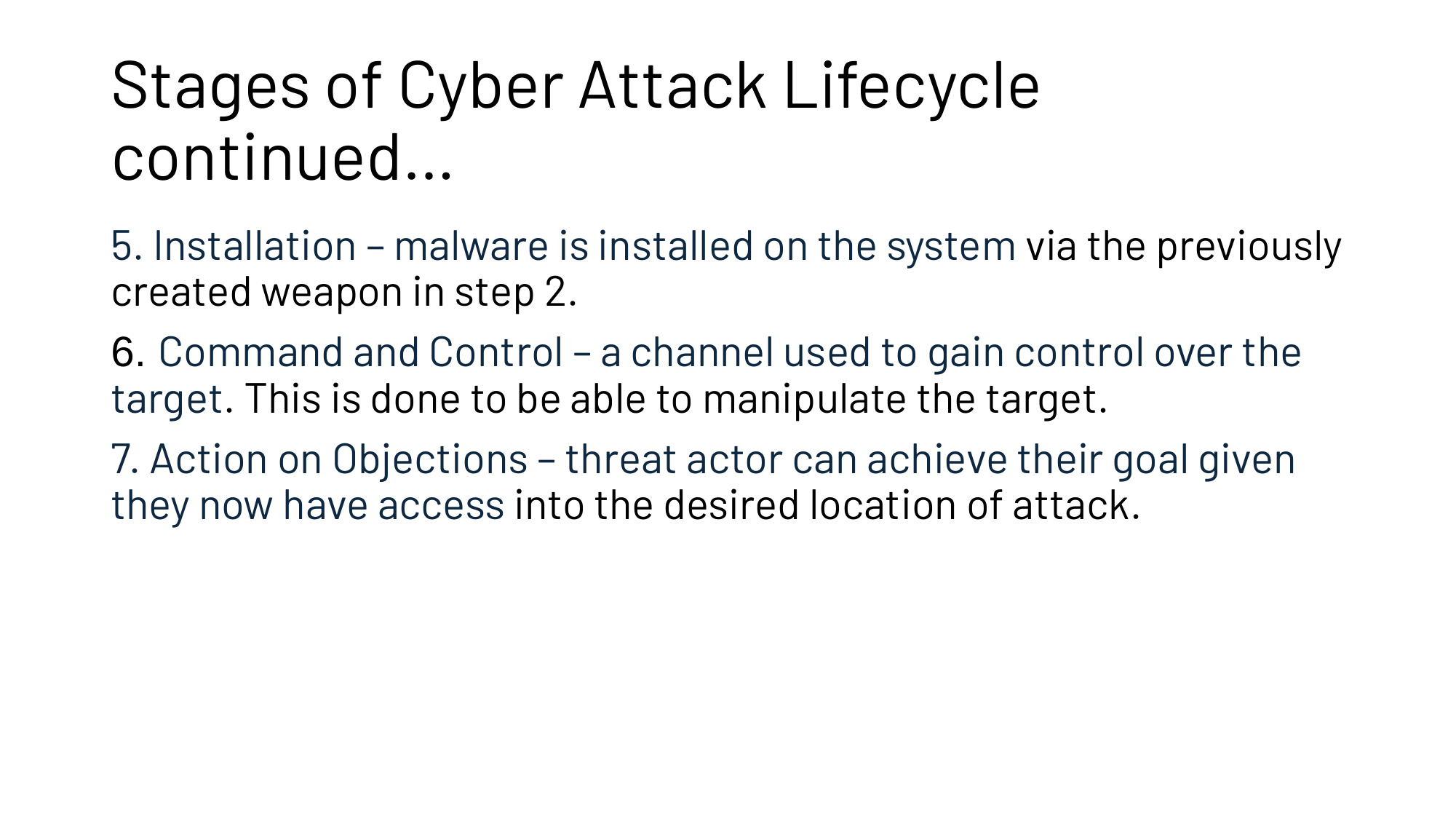

# Stages of Cyber Attack Lifecycle continued…
5. Installation – malware is installed on the system​ via the previously created weapon in step 2.
6. Command and Control – a channel used to gain control over the target​. This is done to be able to manipulate the target.
7. Action on Objections – threat actor can achieve their goal given they now have access​ into the desired location of attack.